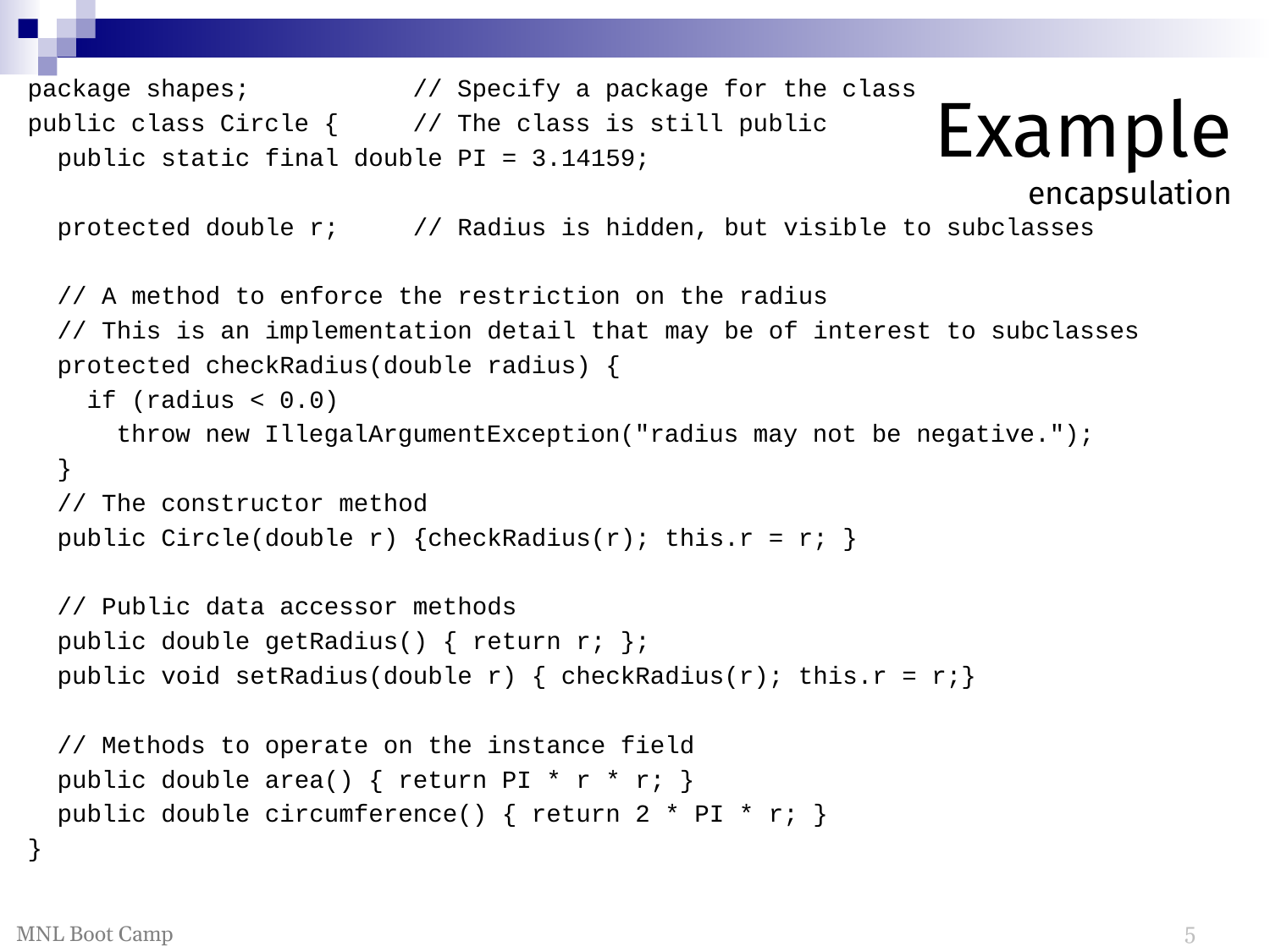

package shapes;           // Specify a package for the class
public class Circle {     // The class is still public
  public static final double PI = 3.14159;

  protected double r;     // Radius is hidden, but visible to subclasses

  // A method to enforce the restriction on the radius
  // This is an implementation detail that may be of interest to subclasses
  protected checkRadius(double radius) {
    if (radius < 0.0)
      throw new IllegalArgumentException("radius may not be negative.");
  }
  // The constructor method
  public Circle(double r) {checkRadius(r); this.r = r; }

  // Public data accessor methods
  public double getRadius() { return r; };
  public void setRadius(double r) { checkRadius(r); this.r = r;}

  // Methods to operate on the instance field
  public double area() { return PI * r * r; }
  public double circumference() { return 2 * PI * r; }
}
# Example encapsulation
MNL Boot Camp
5